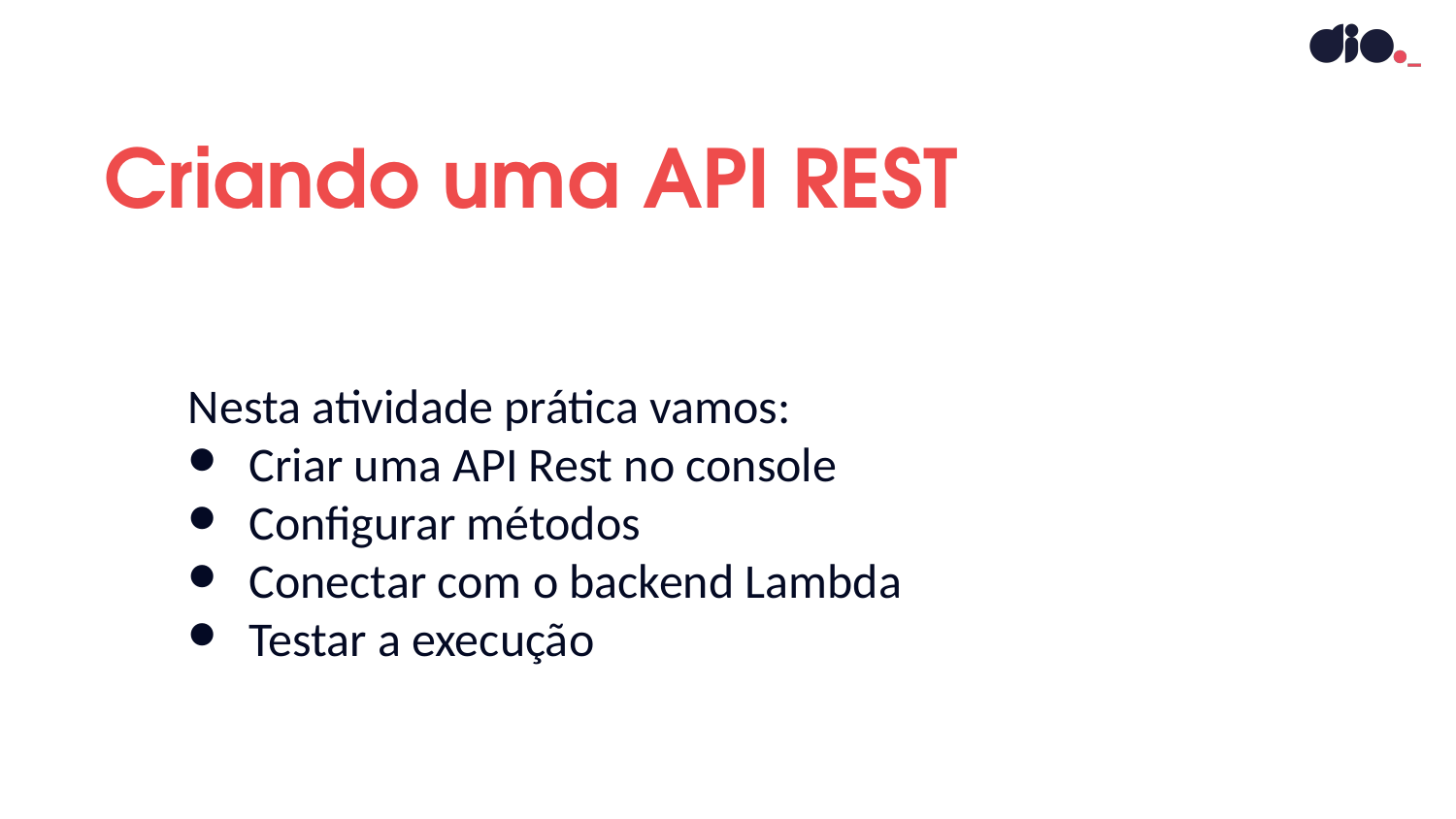

Criando uma API REST
Nesta atividade prática vamos:
Criar uma API Rest no console
Configurar métodos
Conectar com o backend Lambda
Testar a execução